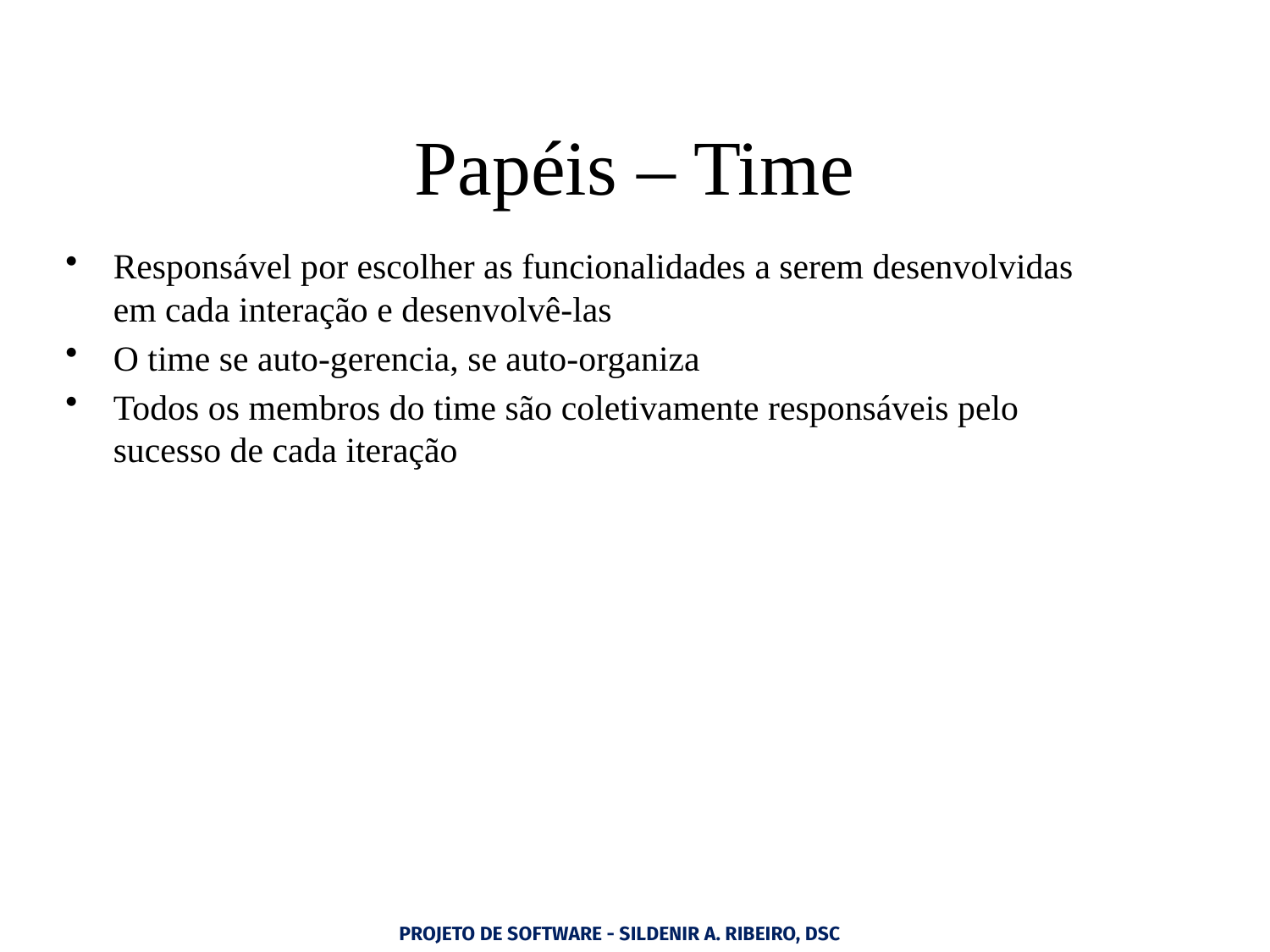

# Papéis – Time
Responsável por escolher as funcionalidades a serem desenvolvidas em cada interação e desenvolvê-las
O time se auto-gerencia, se auto-organiza
Todos os membros do time são coletivamente responsáveis pelo sucesso de cada iteração
Projeto de Software - Sildenir A. Ribeiro, DSc